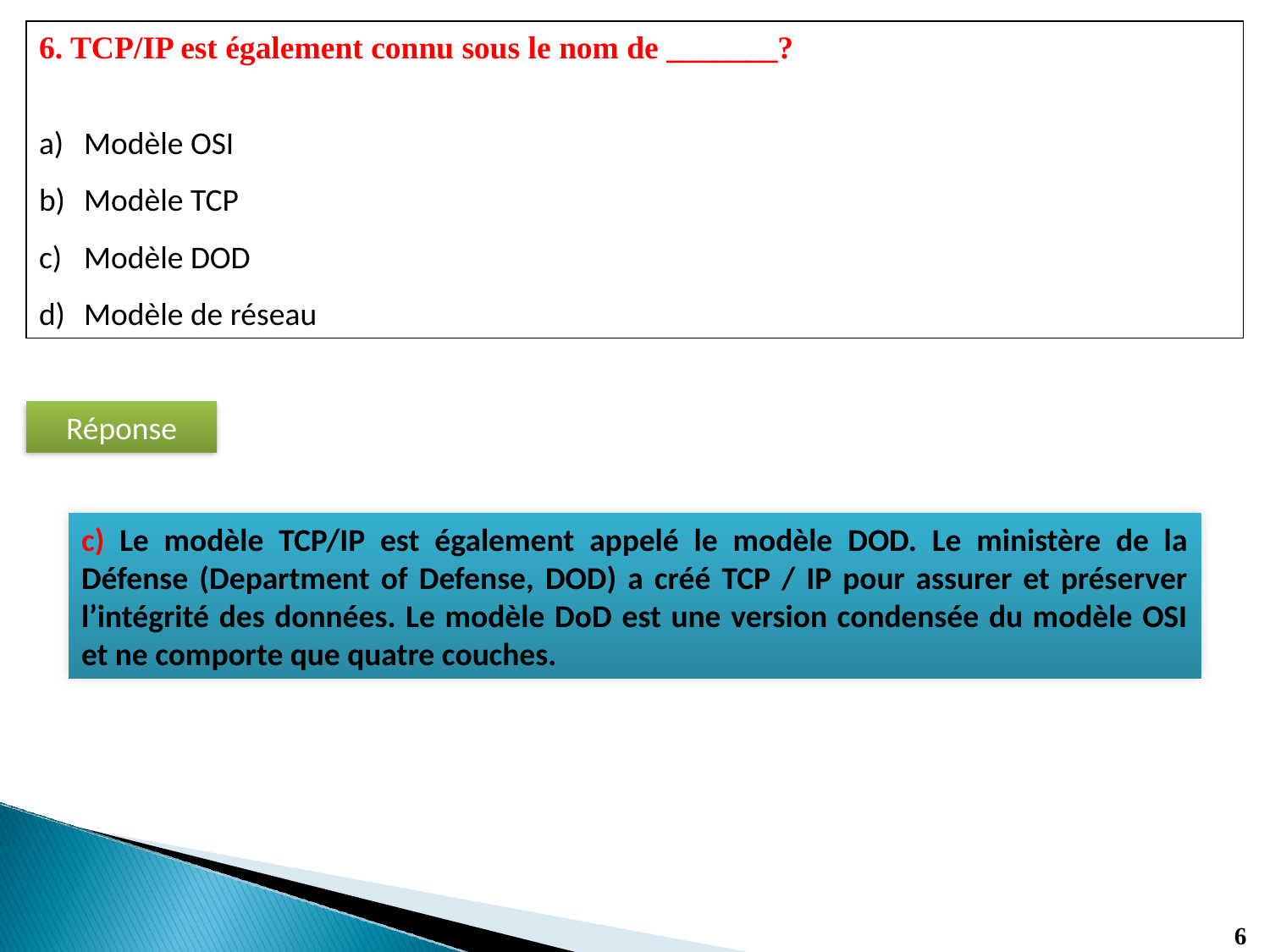

6. TCP/IP est également connu sous le nom de _______?

Modèle OSI
Modèle TCP
Modèle DOD
Modèle de réseau
Réponse
c) Le modèle TCP/IP est également appelé le modèle DOD. Le ministère de la Défense (Department of Defense, DOD) a créé TCP / IP pour assurer et préserver l’intégrité des données. Le modèle DoD est une version condensée du modèle OSI et ne comporte que quatre couches.
6